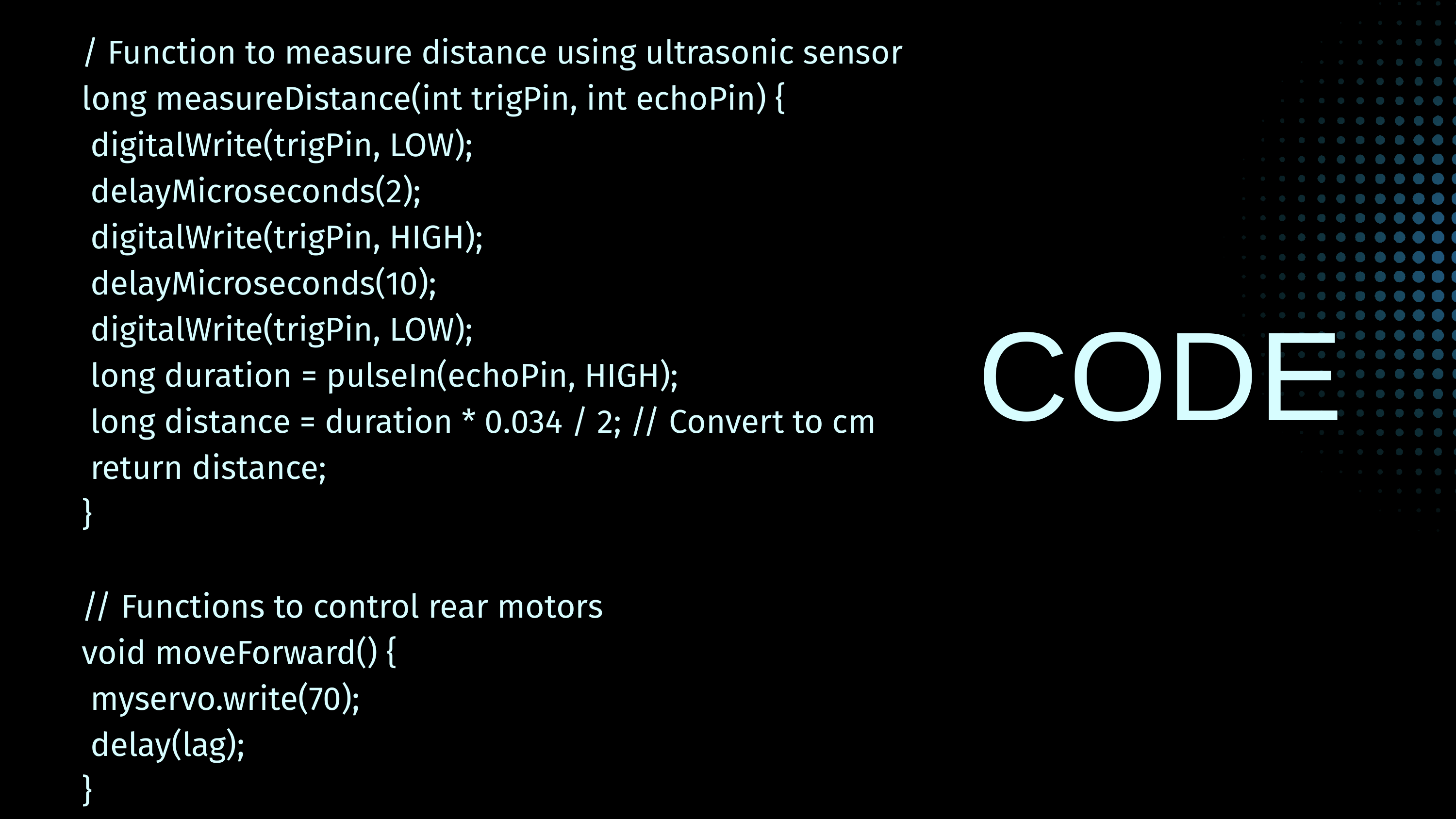

/ Function to measure distance using ultrasonic sensor
long measureDistance(int trigPin, int echoPin) {
 digitalWrite(trigPin, LOW);
 delayMicroseconds(2);
 digitalWrite(trigPin, HIGH);
 delayMicroseconds(10);
 digitalWrite(trigPin, LOW);
 long duration = pulseIn(echoPin, HIGH);
 long distance = duration * 0.034 / 2; // Convert to cm
 return distance;
}

// Functions to control rear motors
void moveForward() {
 myservo.write(70);
 delay(lag);
}

CODE